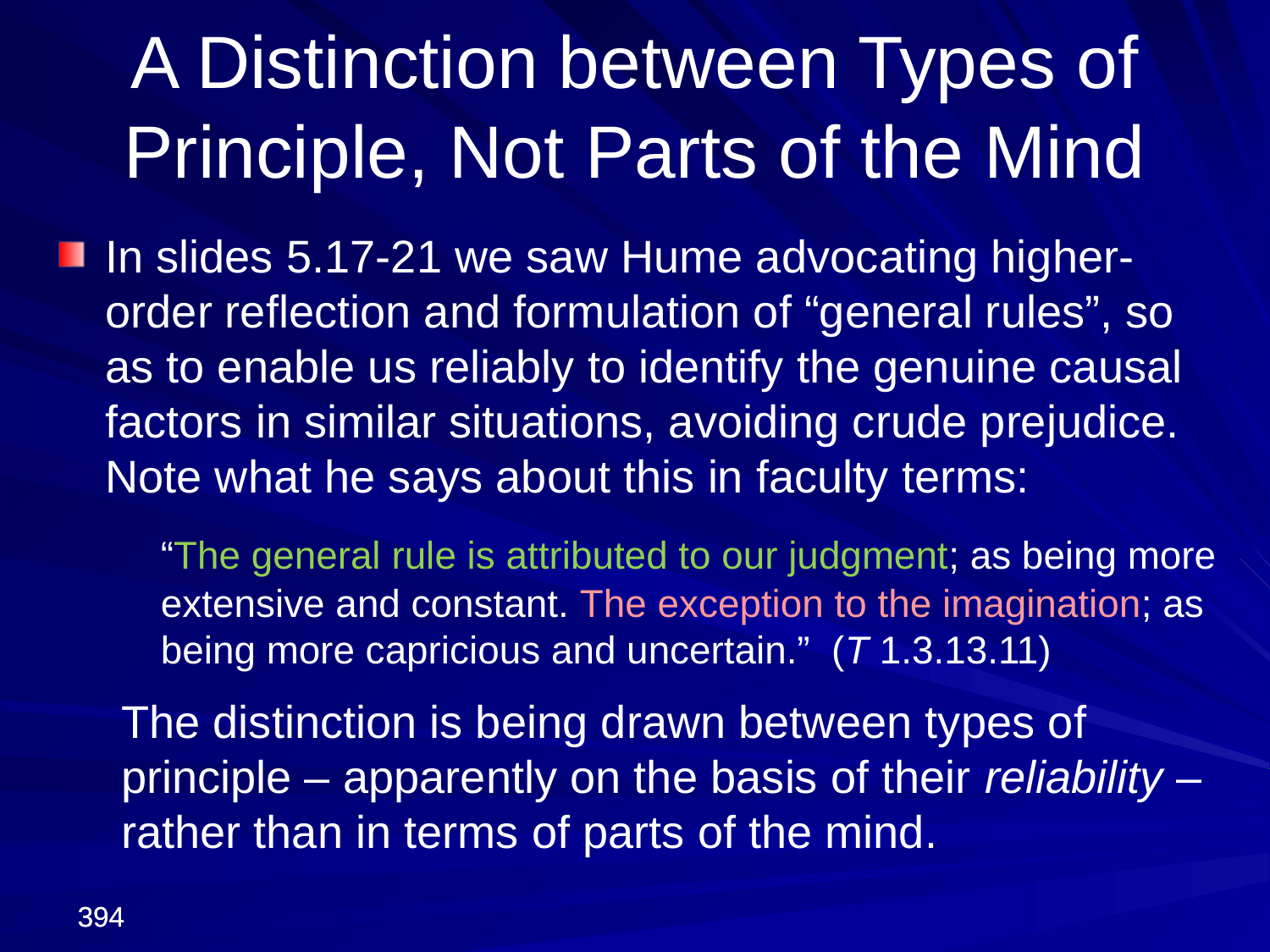

A Distinction between Types of Principle, Not Parts of the Mind
In slides 5.17-21 we saw Hume advocating higher-order reflection and formulation of “general rules”, so as to enable us reliably to identify the genuine causal factors in similar situations, avoiding crude prejudice.  Note what he says about this in faculty terms:
	“The general rule is attributed to our judgment; as being more extensive and constant. The exception to the imagination; as being more capricious and uncertain.”  (T 1.3.13.11)
The distinction is being drawn between types of principle – apparently on the basis of their reliability – rather than in terms of parts of the mind.

394
394